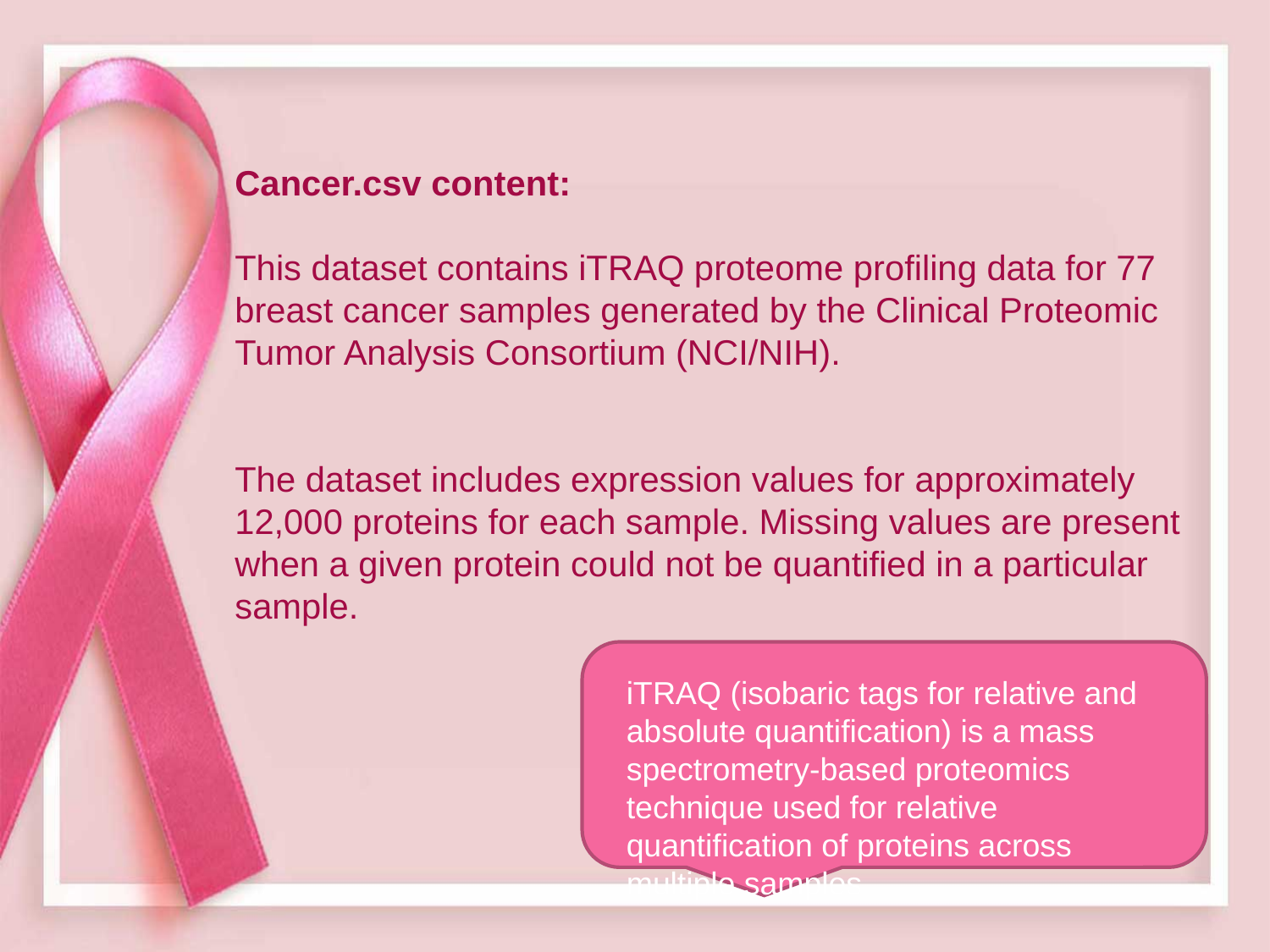

Cancer.csv content:

This dataset contains iTRAQ proteome profiling data for 77 breast cancer samples generated by the Clinical Proteomic Tumor Analysis Consortium (NCI/NIH).

The dataset includes expression values for approximately 12,000 proteins for each sample. Missing values are present when a given protein could not be quantified in a particular sample.

iTRAQ (isobaric tags for relative and absolute quantification) is a mass spectrometry-based proteomics technique used for relative quantification of proteins across multiple samples